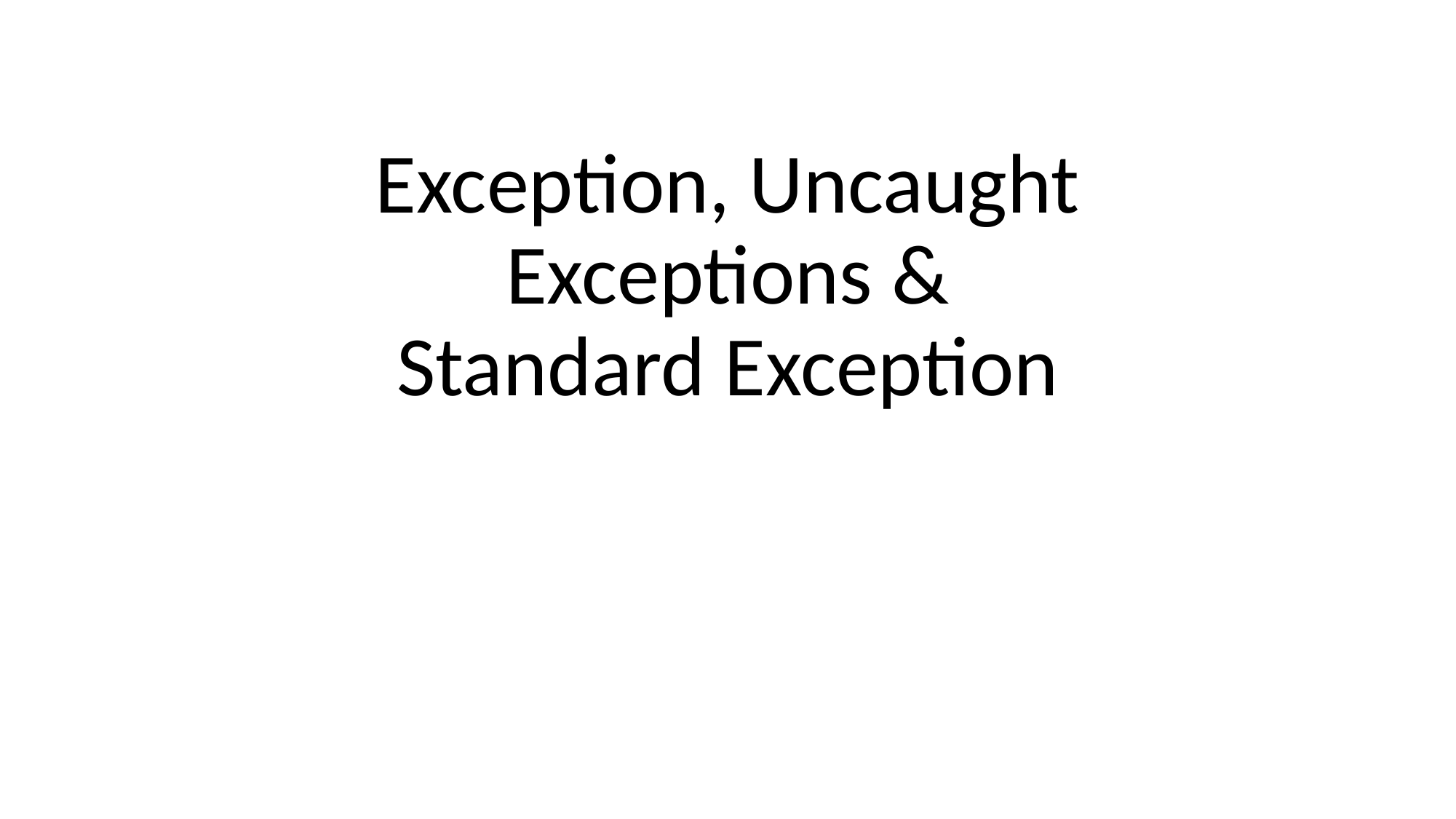

# Exception, Uncaught Exceptions & Standard Exception